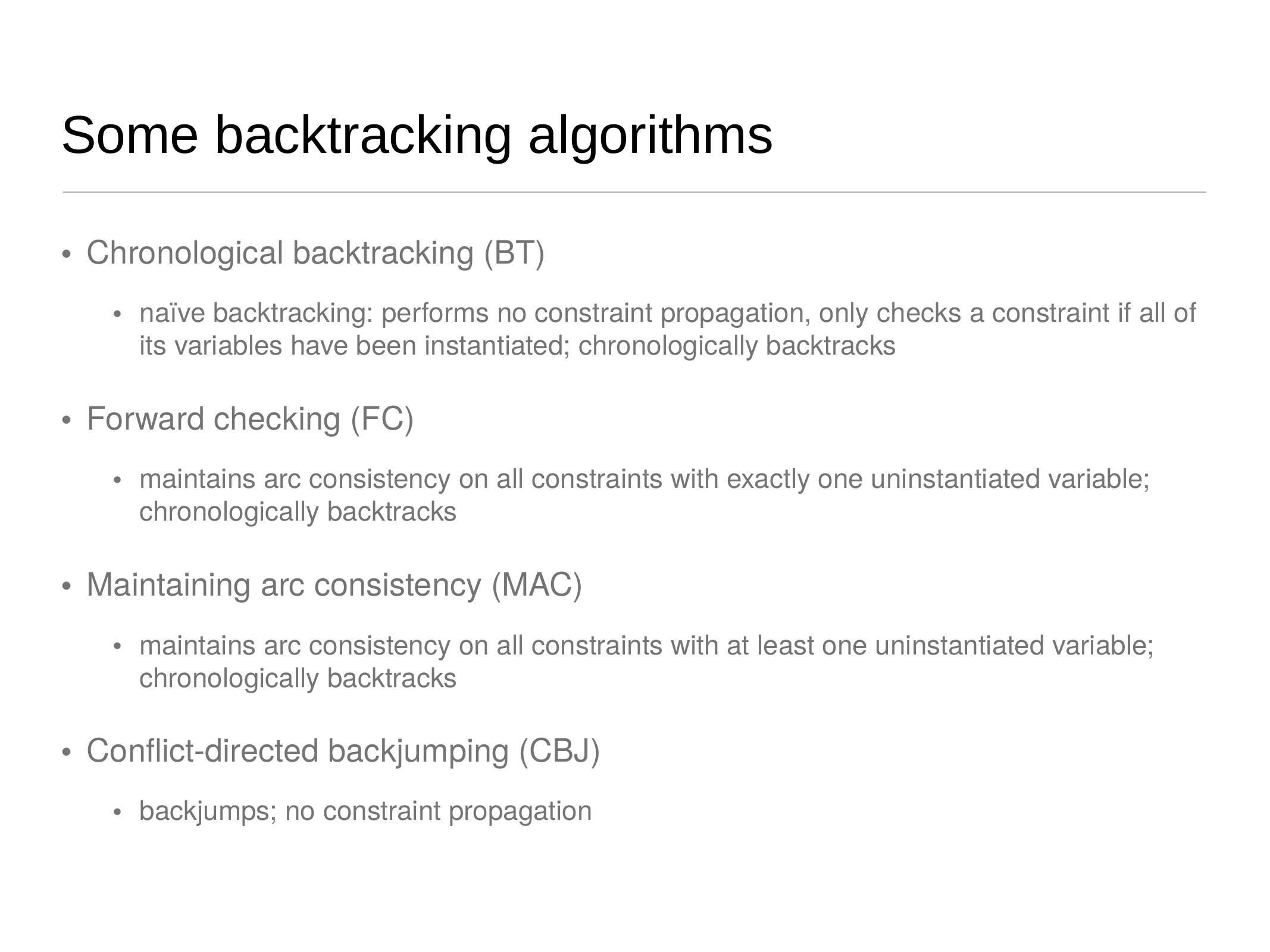

# Some backtracking algorithms
Chronological backtracking (BT)
naïve backtracking: performs no constraint propagation, only checks a constraint if all of its variables have been instantiated; chronologically backtracks
Forward checking (FC)
maintains arc consistency on all constraints with exactly one uninstantiated variable; chronologically backtracks
Maintaining arc consistency (MAC)
maintains arc consistency on all constraints with at least one uninstantiated variable; chronologically backtracks
Conflict-directed backjumping (CBJ)
backjumps; no constraint propagation